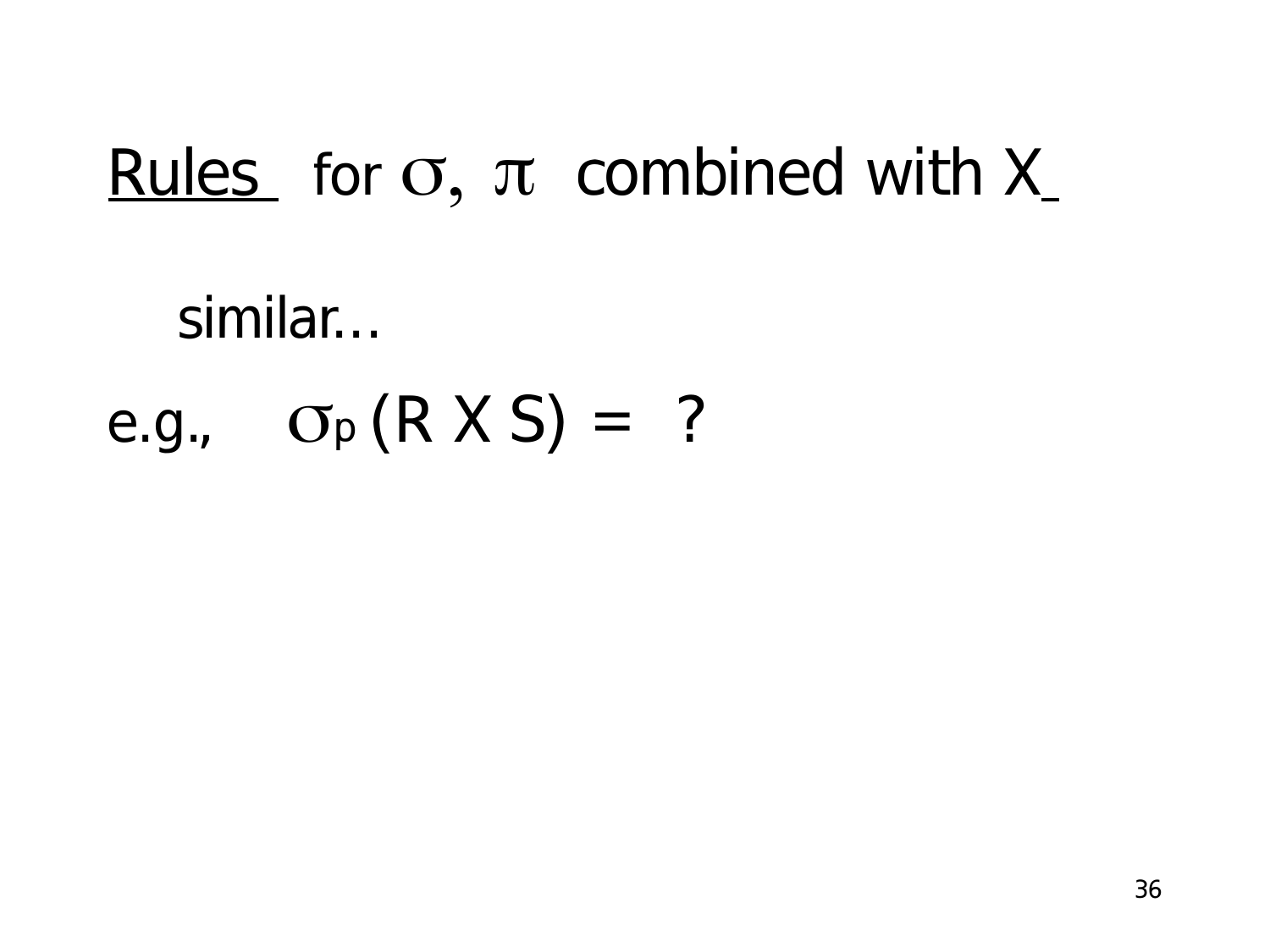

# Rules   for σ, π combined with X
    similar...
e.g.,    σp (R X S) =  ?
36